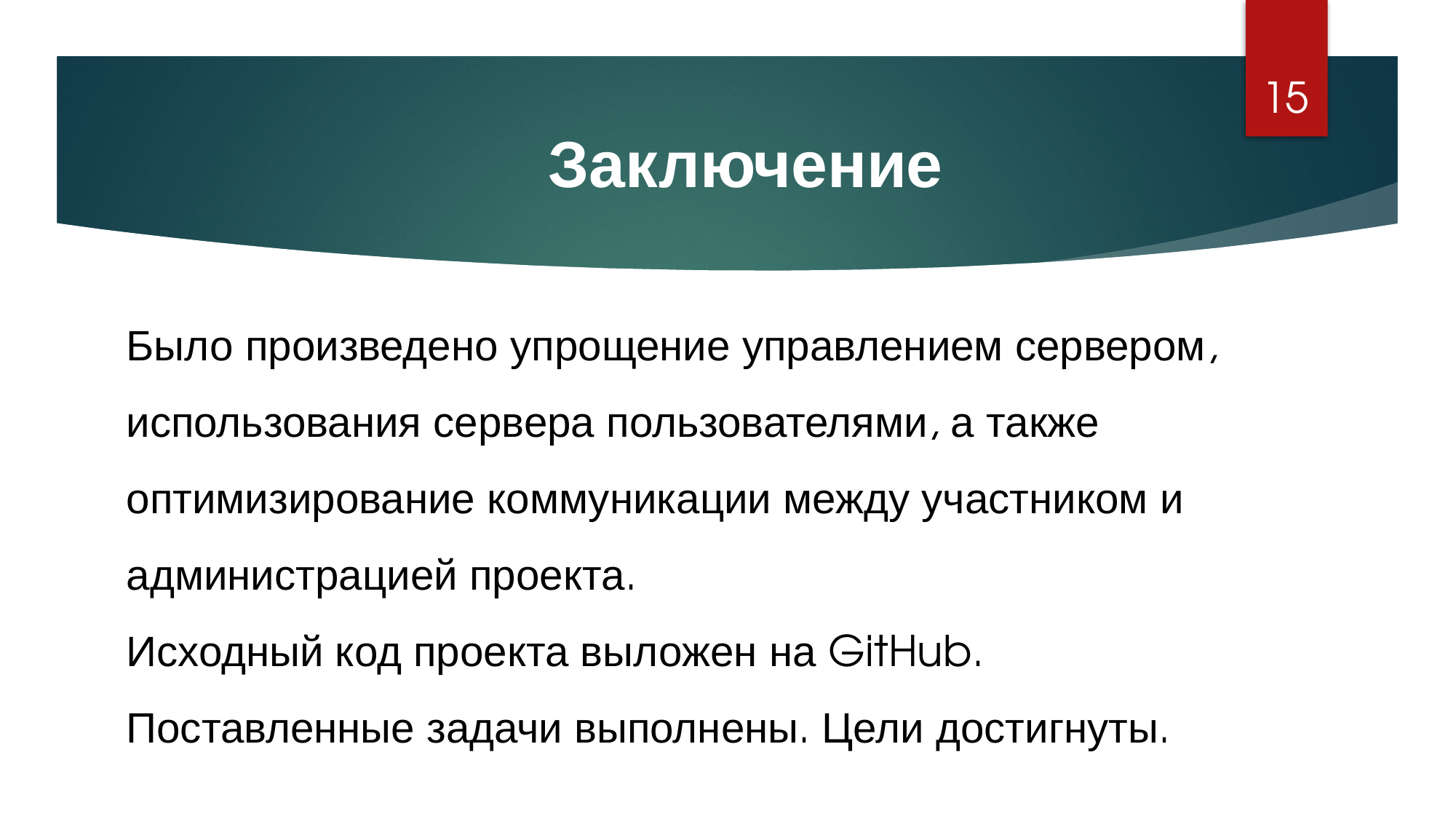

Заключение
15

Было произведено упрощение управлением сервером, использования сервера пользователями, а также оптимизирование коммуникации между участником и администрацией проекта.
Исходный код проекта выложен на GitHub.
Поставленные задачи выполнены. Цели достигнуты.